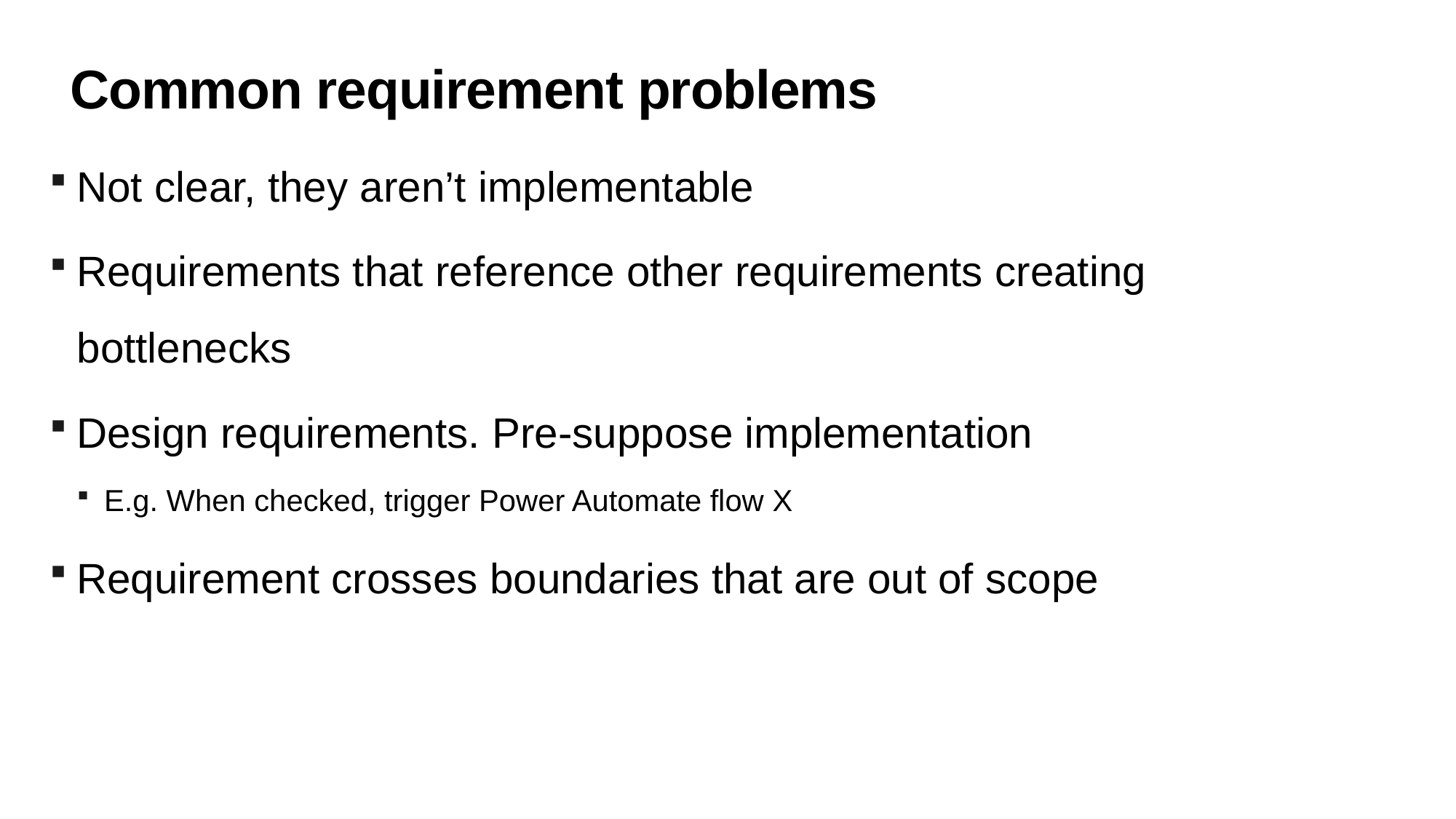

# Common requirement problems
Not clear, they aren’t implementable
Requirements that reference other requirements creating bottlenecks
Design requirements. Pre-suppose implementation
E.g. When checked, trigger Power Automate flow X
Requirement crosses boundaries that are out of scope